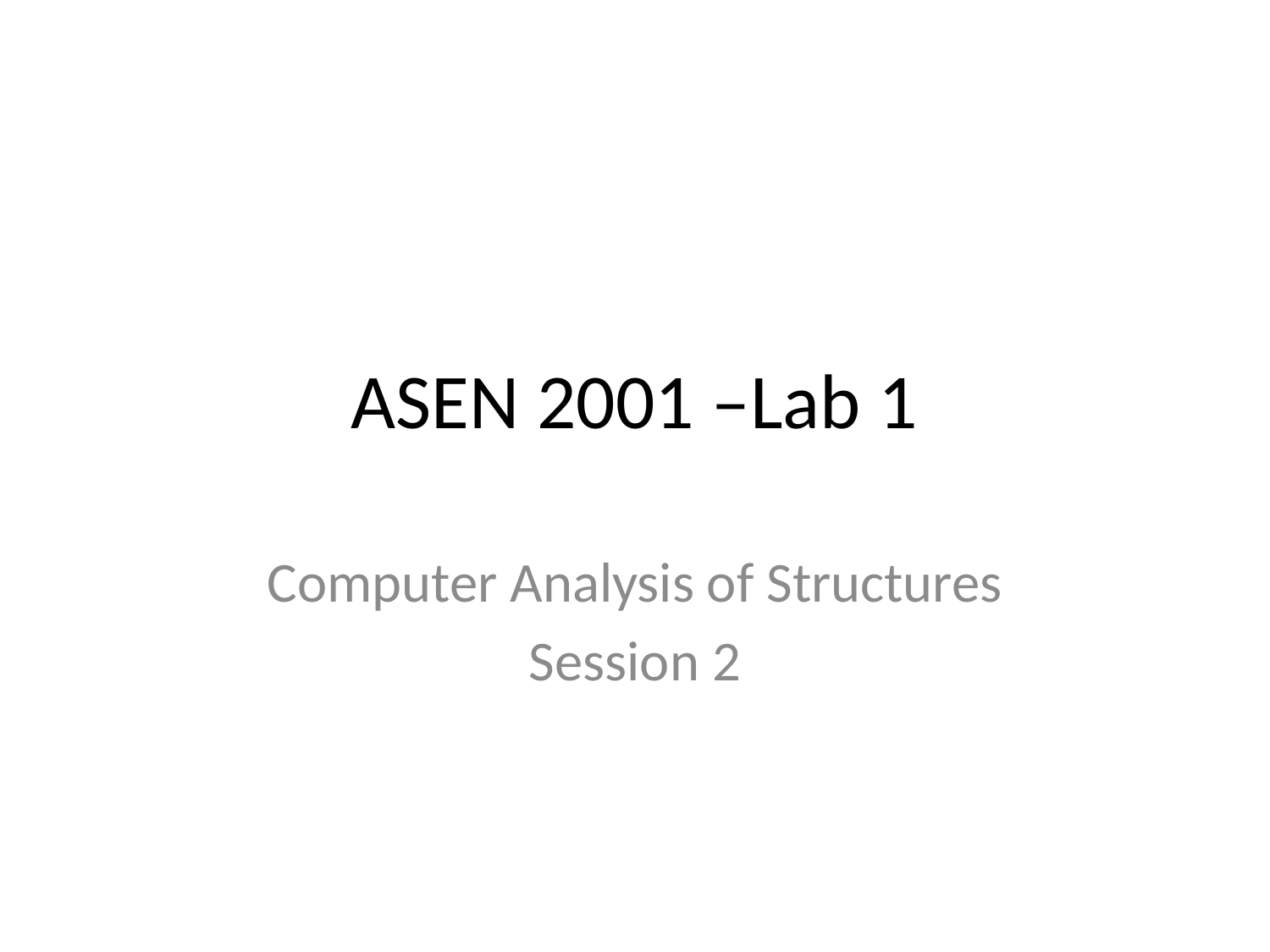

# ASEN 2001 –Lab 1
Computer Analysis of Structures
Session 2